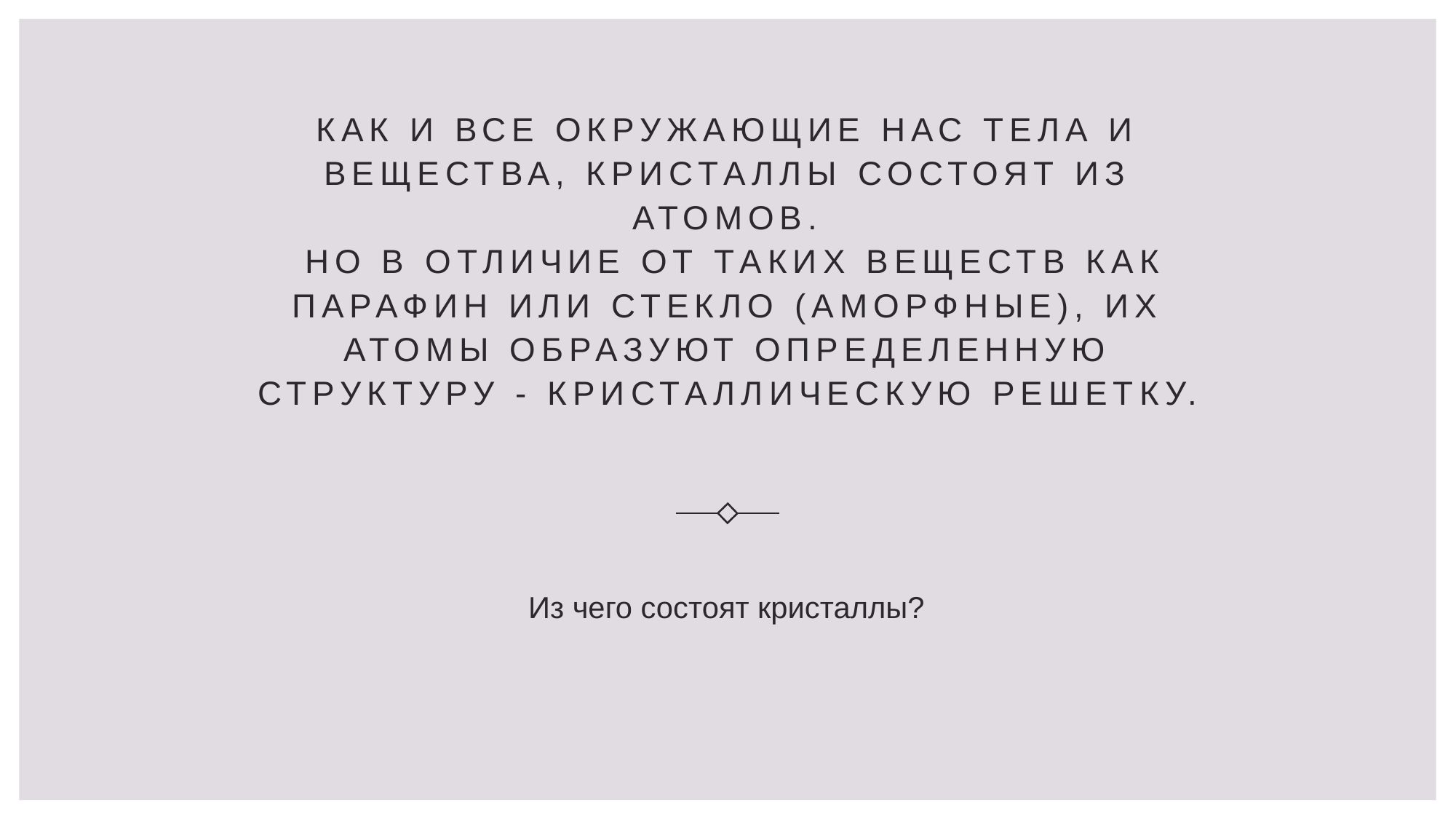

# Как и все окружающие нас тела и вещества, кристаллы состоят из атомов.  Но в отличие от таких веществ как Парафин или Стекло (Аморфные), их Атомы образуют определенную структуру - кристаллическую решетку.
Из чего состоят кристаллы?